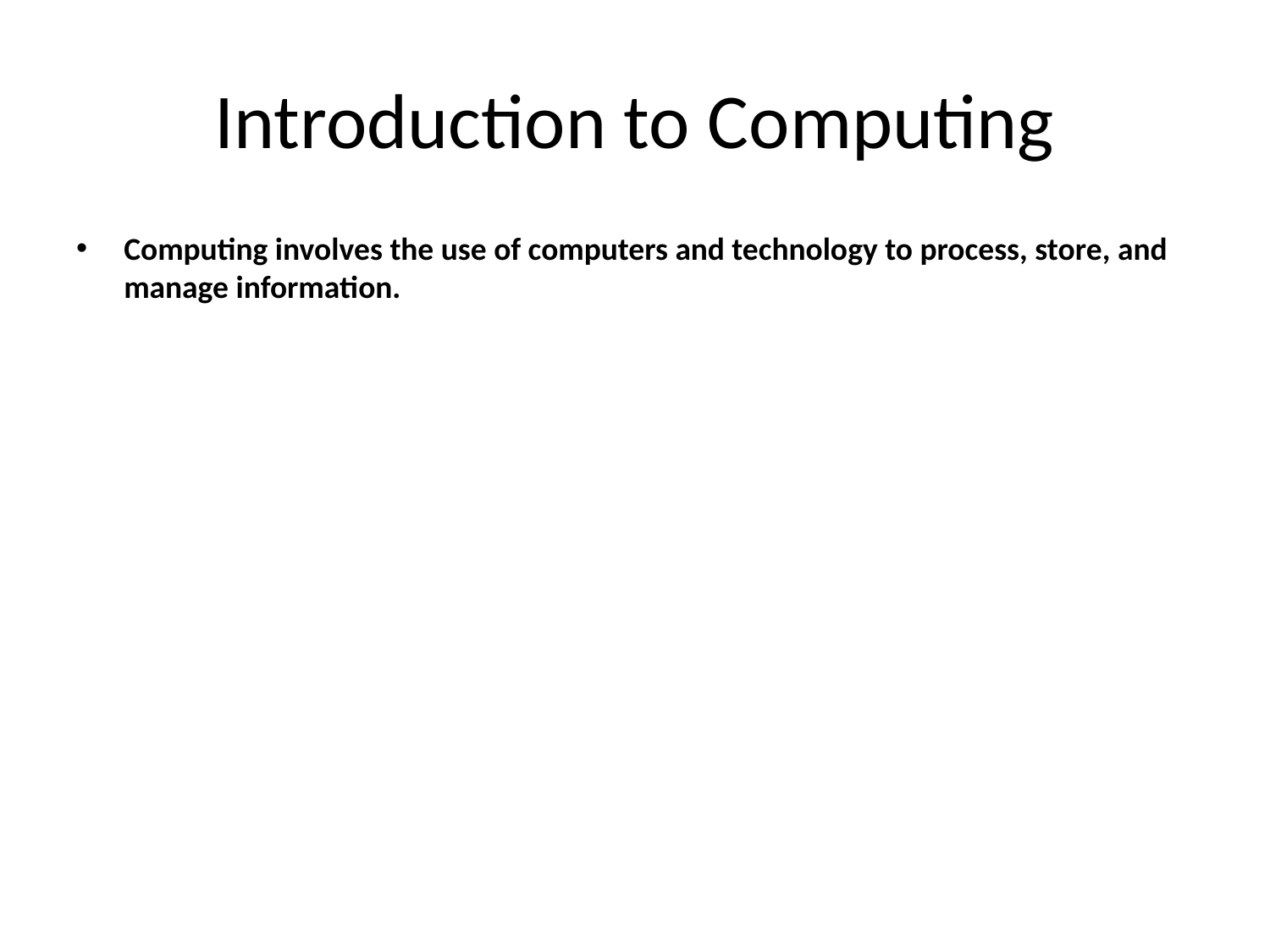

# Introduction to Computing
Computing involves the use of computers and technology to process, store, and manage information.